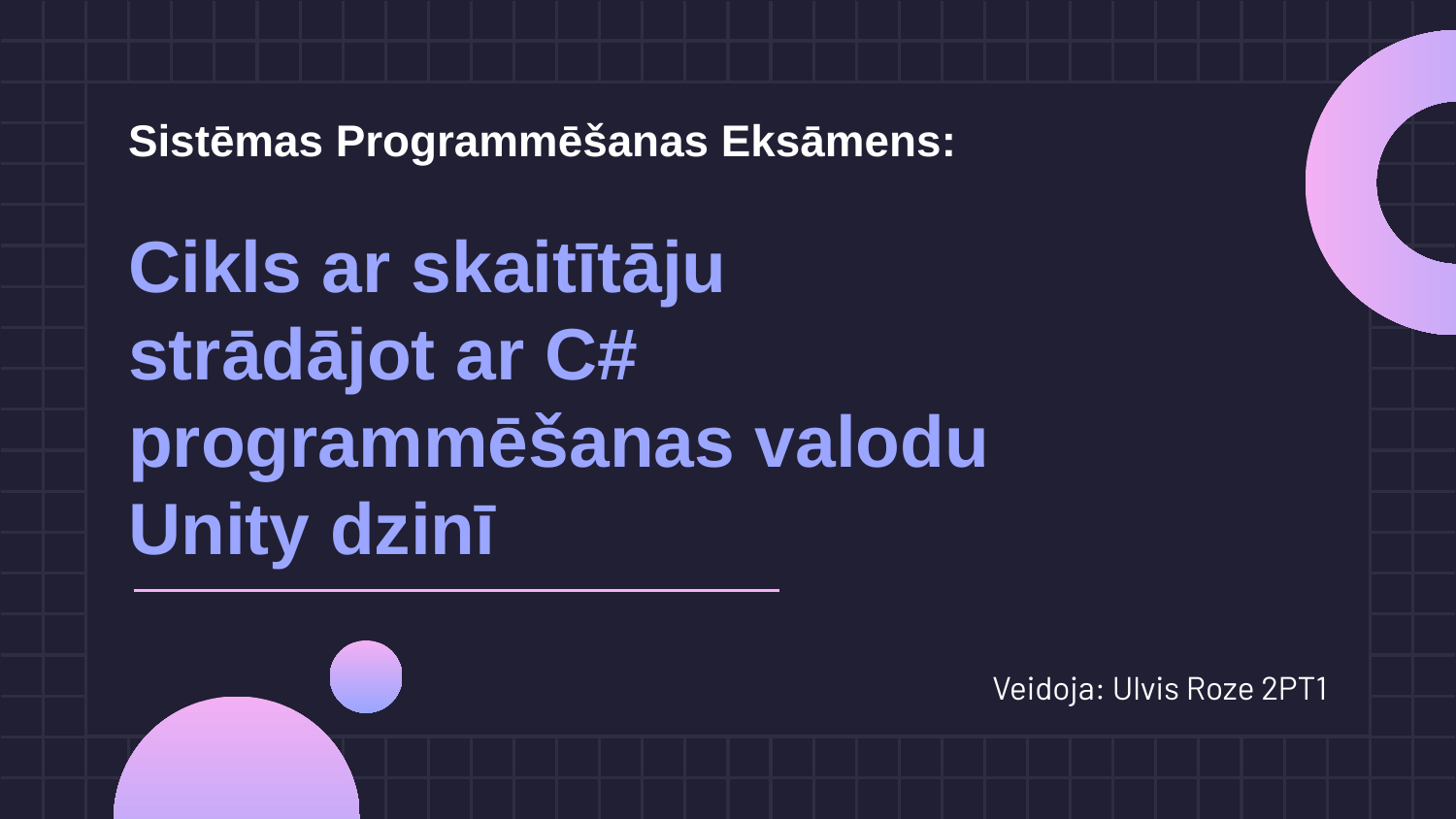

# Sistēmas Programmēšanas Eksāmens:
Cikls ar skaitītāju strādājot ar C# programmēšanas valodu Unity dzinī
Veidoja: Ulvis Roze 2PT1